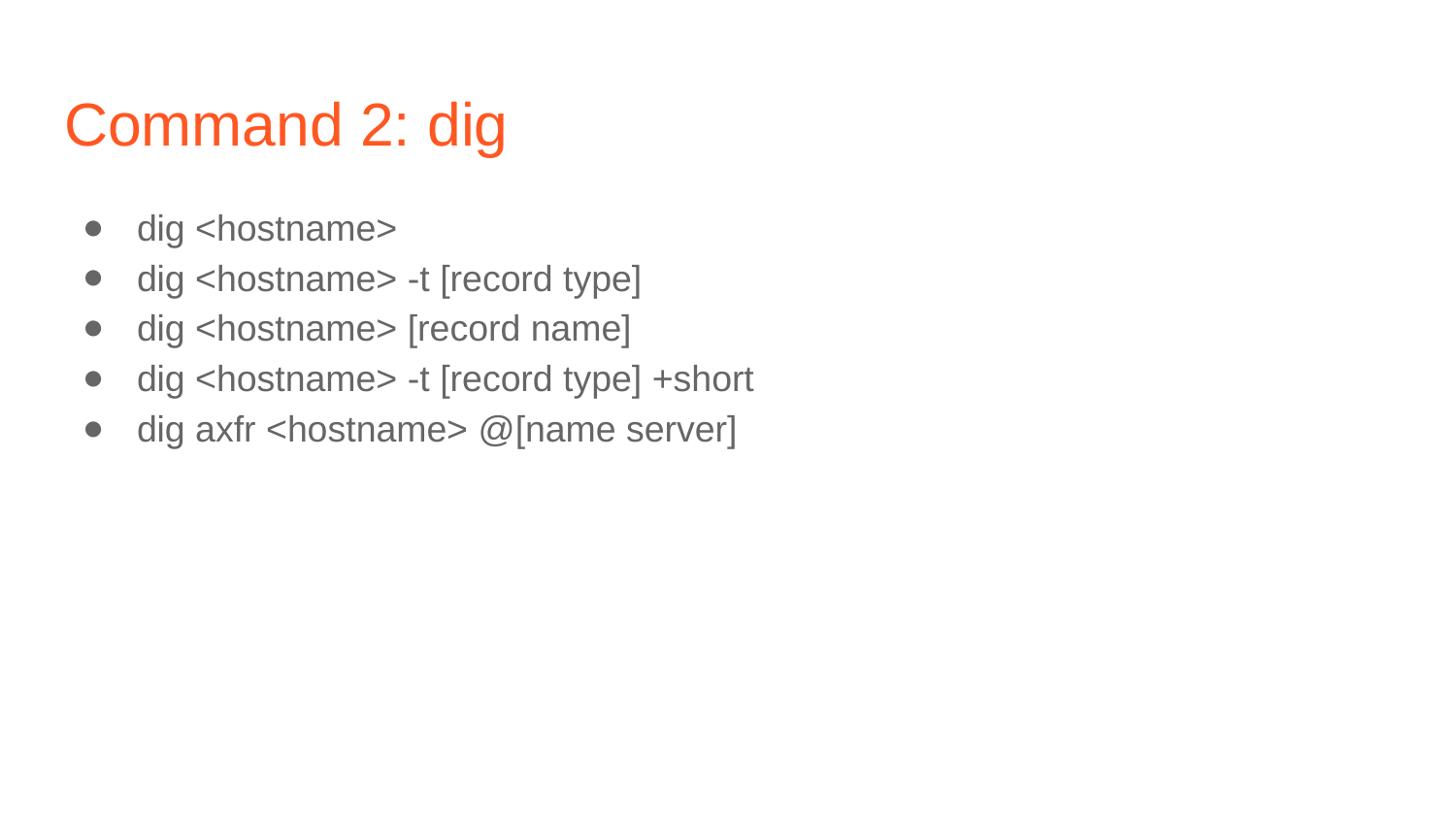

# Command 2: dig
dig <hostname>
dig <hostname> -t [record type]
dig <hostname> [record name]
dig <hostname> -t [record type] +short
dig axfr <hostname> @[name server]